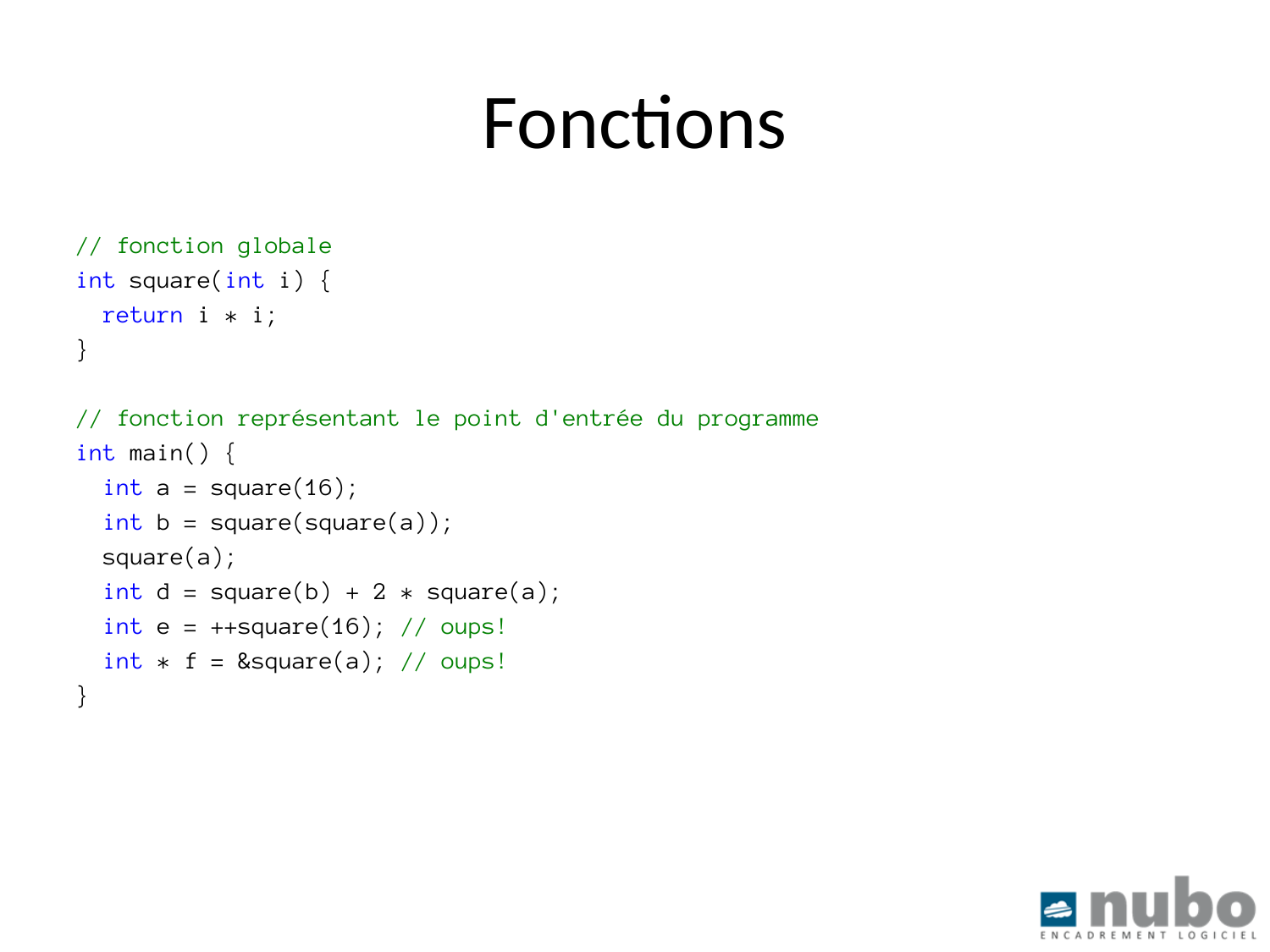

# Fonctions
// fonction globale
int square(int i) {
  return i * i;
}

// fonction représentant le point d'entrée du programme
int main() {
  int a = square(16);
  int b = square(square(a));
  square(a);
  int d = square(b) + 2 * square(a);
  int e = ++square(16); // oups!
  int * f = &square(a); // oups!
}